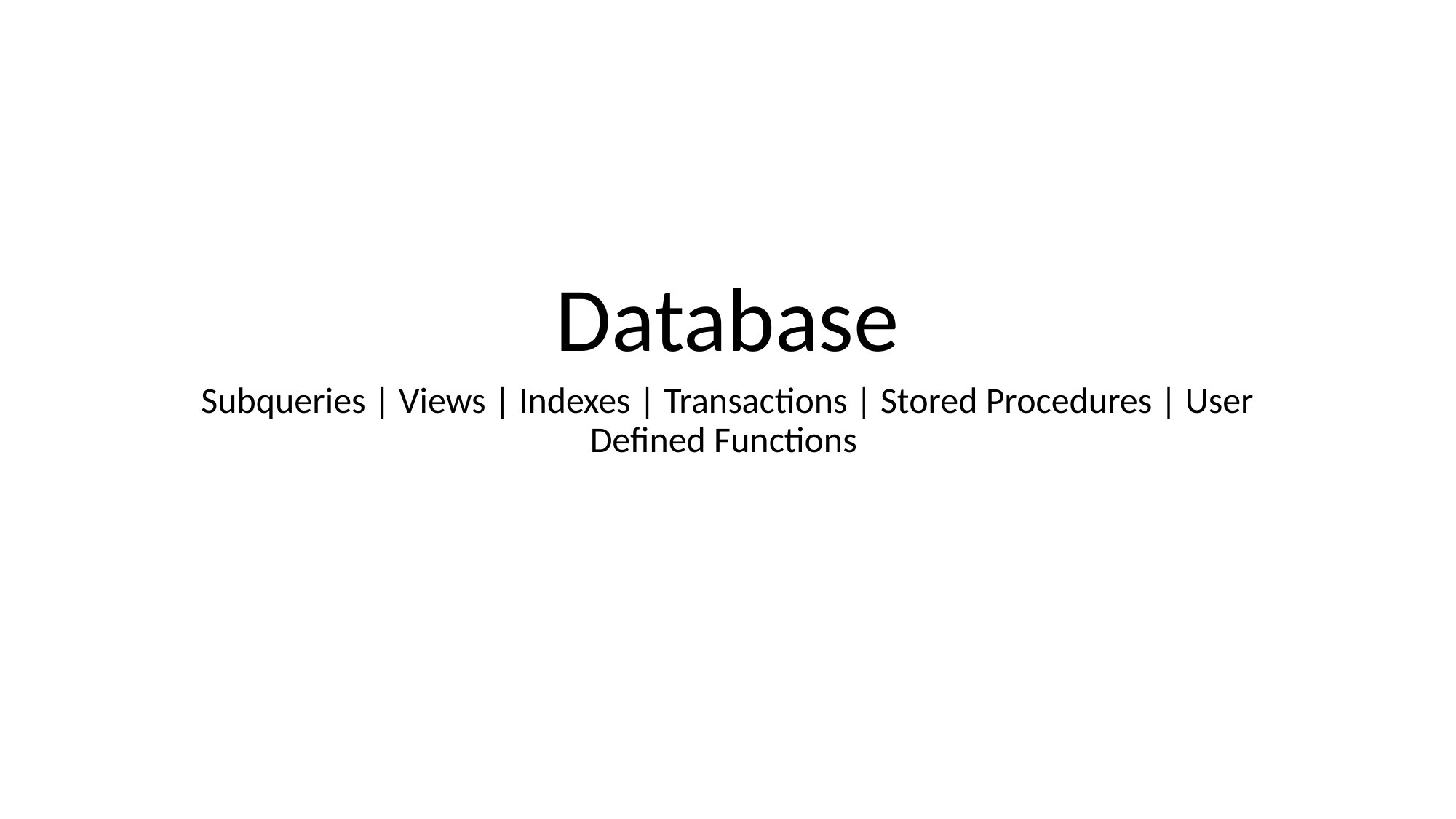

# Database
Subqueries | Views | Indexes | Transactions | Stored Procedures | User Defined Functions